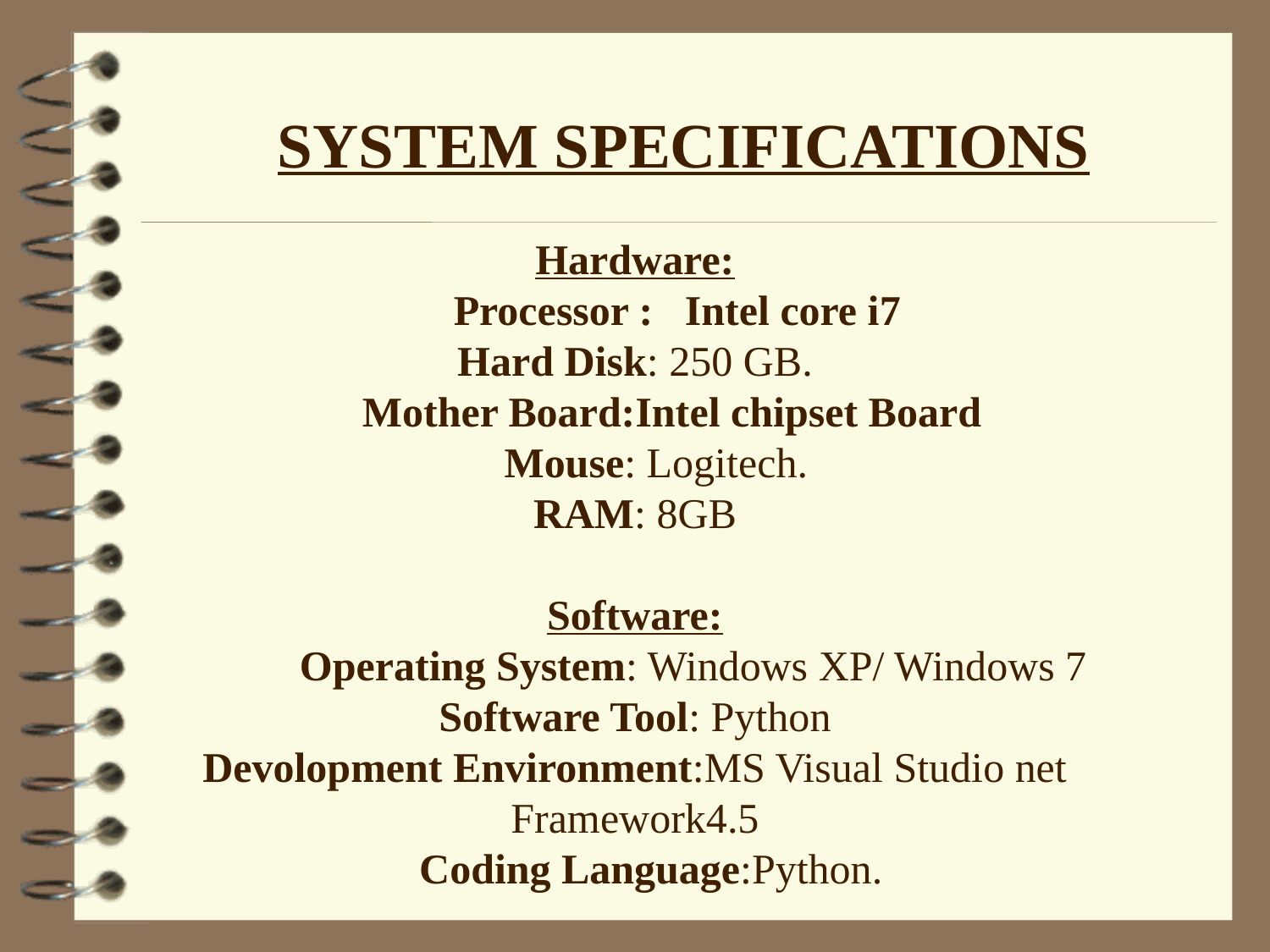

# SYSTEM SPECIFICATIONS
Hardware:
        Processor :   Intel core i7
Hard Disk: 250 GB.
       Mother Board:Intel chipset Board
    Mouse: Logitech.
RAM: 8GB

Software:
           Operating System: Windows XP/ Windows 7 Software Tool: Python
Devolopment Environment:MS Visual Studio net Framework4.5
   Coding Language:Python.